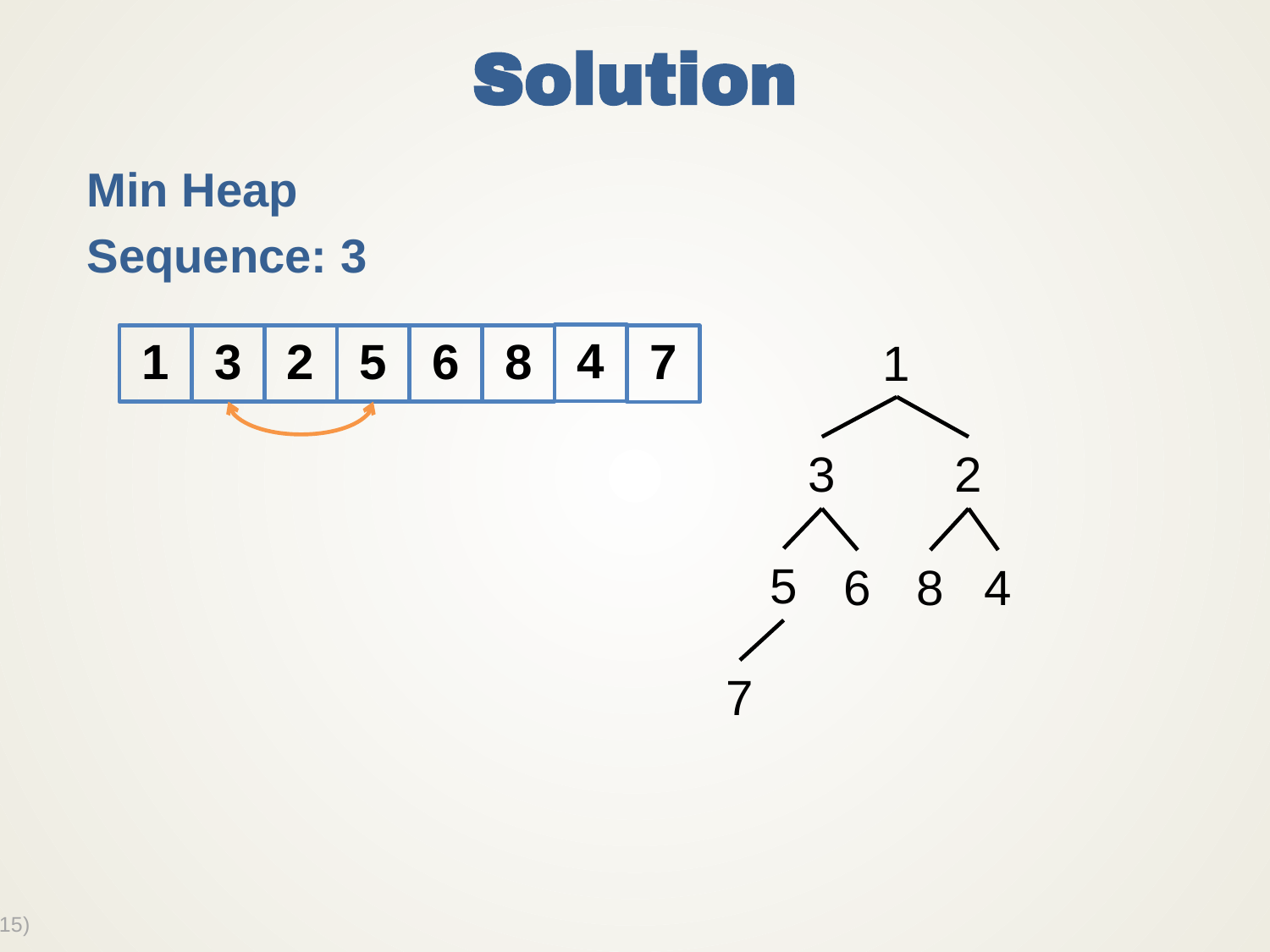

# Solution
Min Heap
Sequence: 3
4
1
3
2
5
6
8
1
7
3
2
5
6
8
4
7